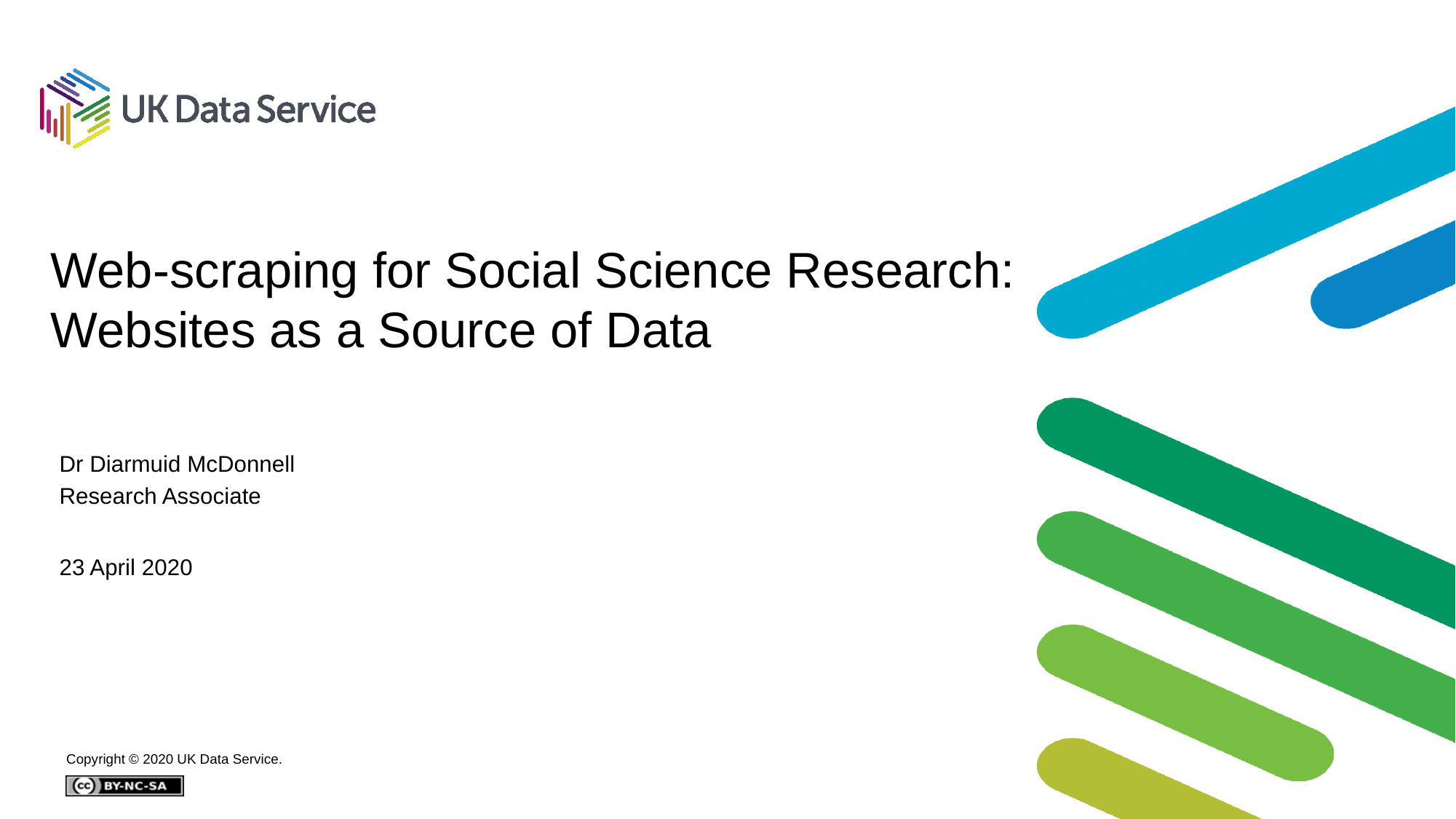

# Web-scraping for Social Science Research: Websites as a Source of Data
Dr Diarmuid McDonnell
Research Associate
23 April 2020